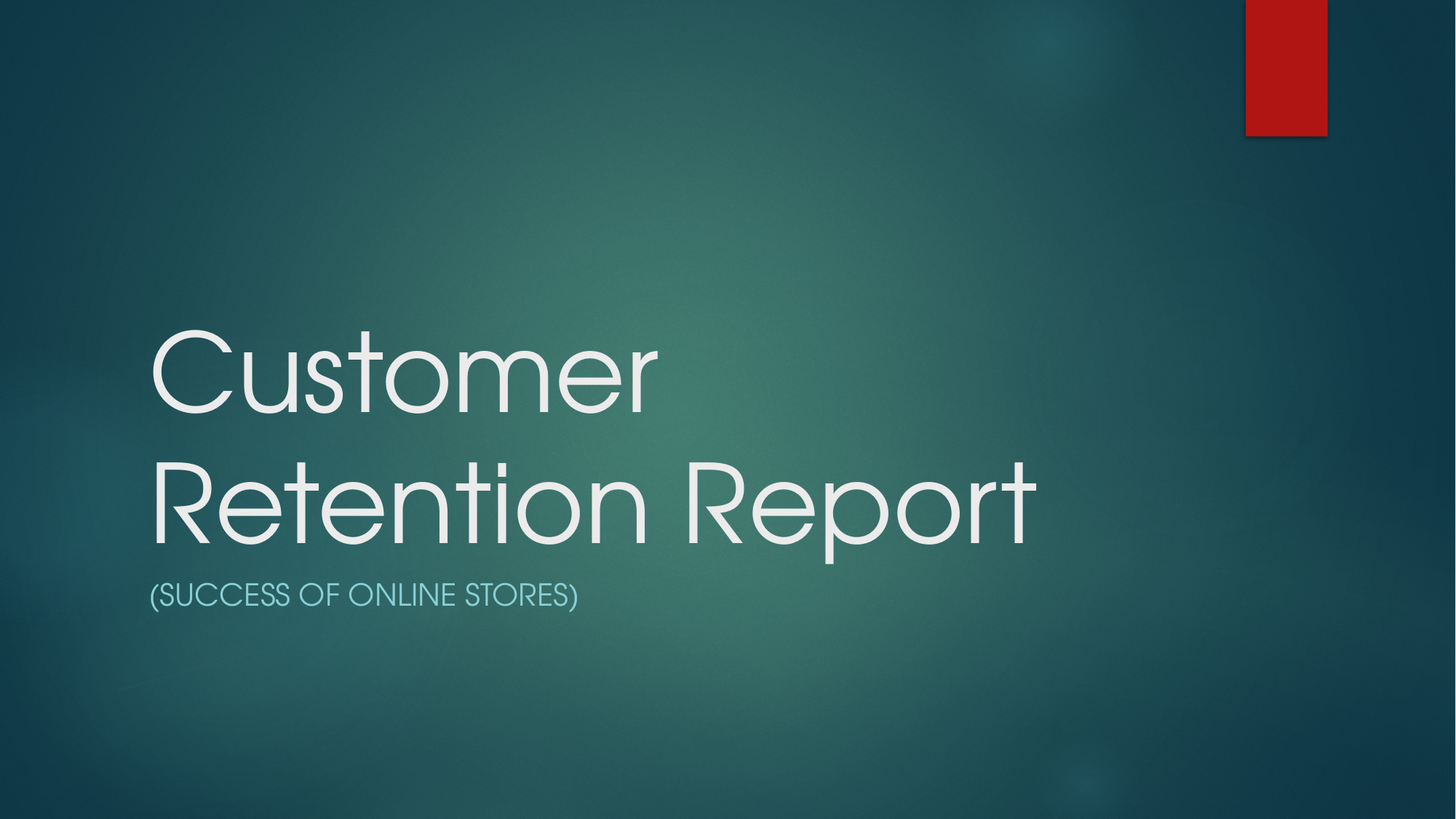

# Customer Retention Report
(success of online stores)